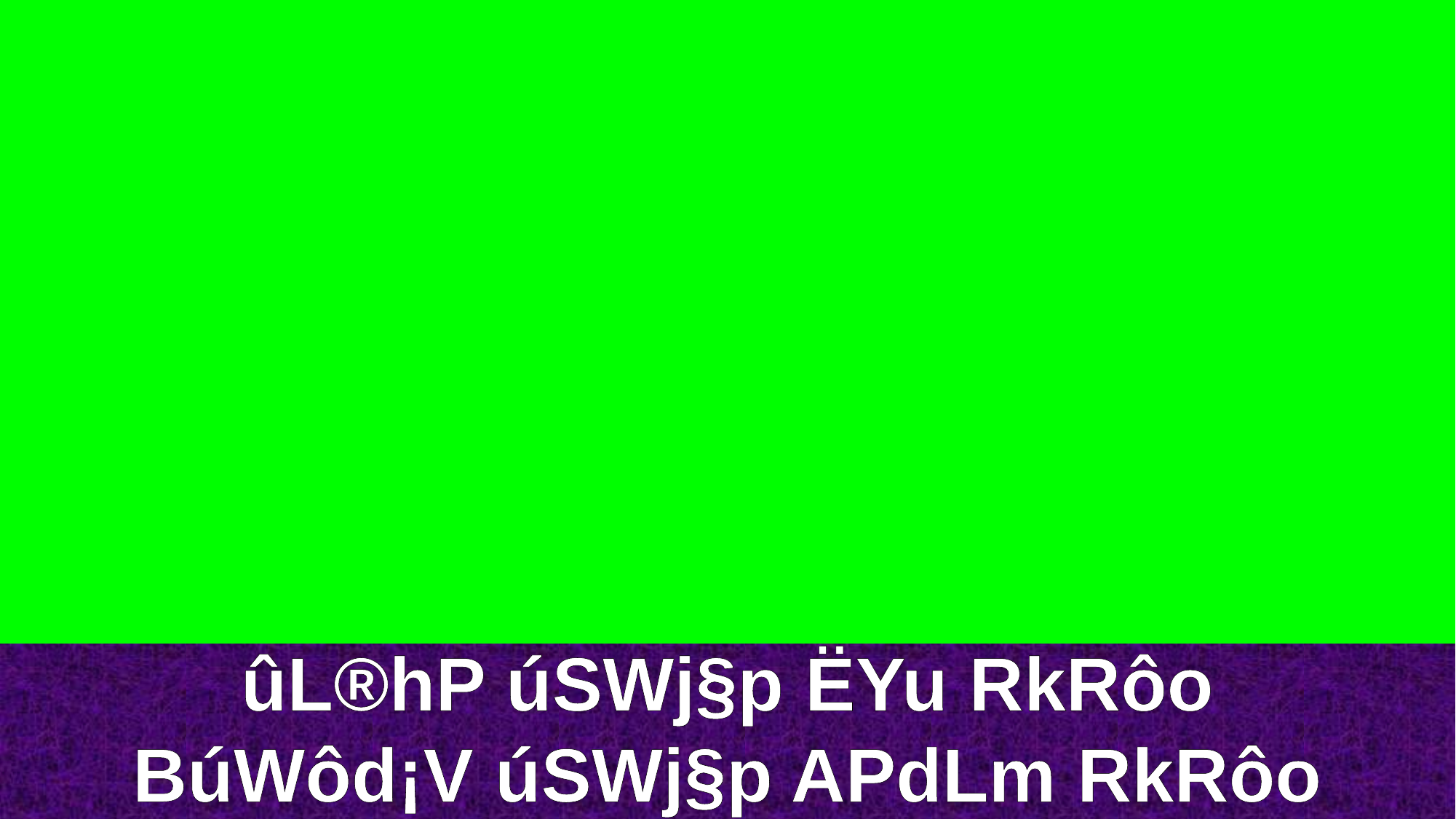

ûL®hP úSWj§p ËYu RkRôo
BúWôd¡V úSWj§p APdLm RkRôo